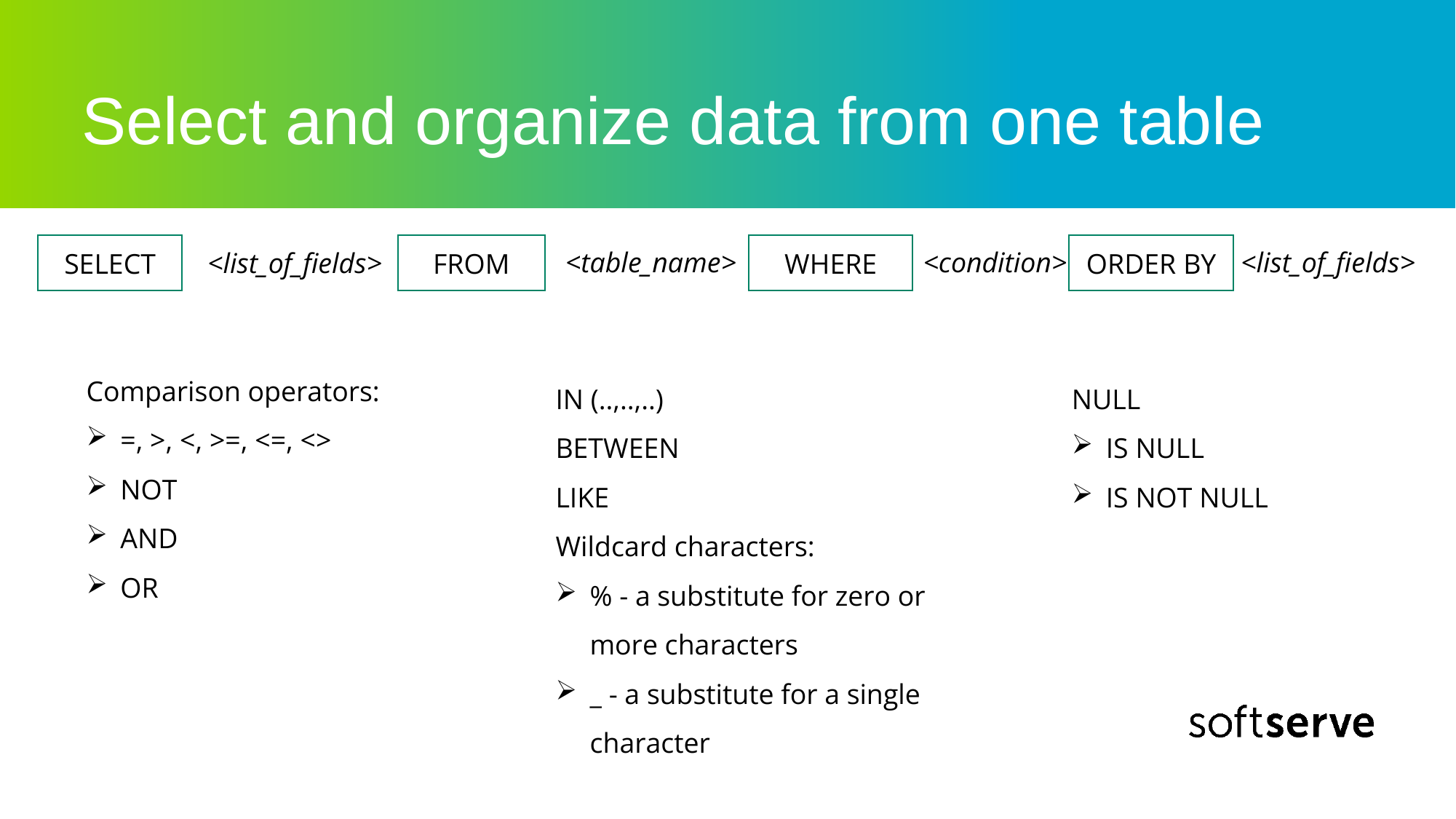

# Select and organize data from one table
WHERE
ORDER BY
FROM
SELECT
<table_name>
<condition>
<list_of_fields>
<list_of_fields>
Comparison operators:
=, >, <, >=, <=, <>
NOT
AND
OR

IN (..,..,..)
BETWEEN
LIKE
Wildcard characters:
% - a substitute for zero or more characters
_ - a substitute for a single character
NULL
IS NULL
IS NOT NULL